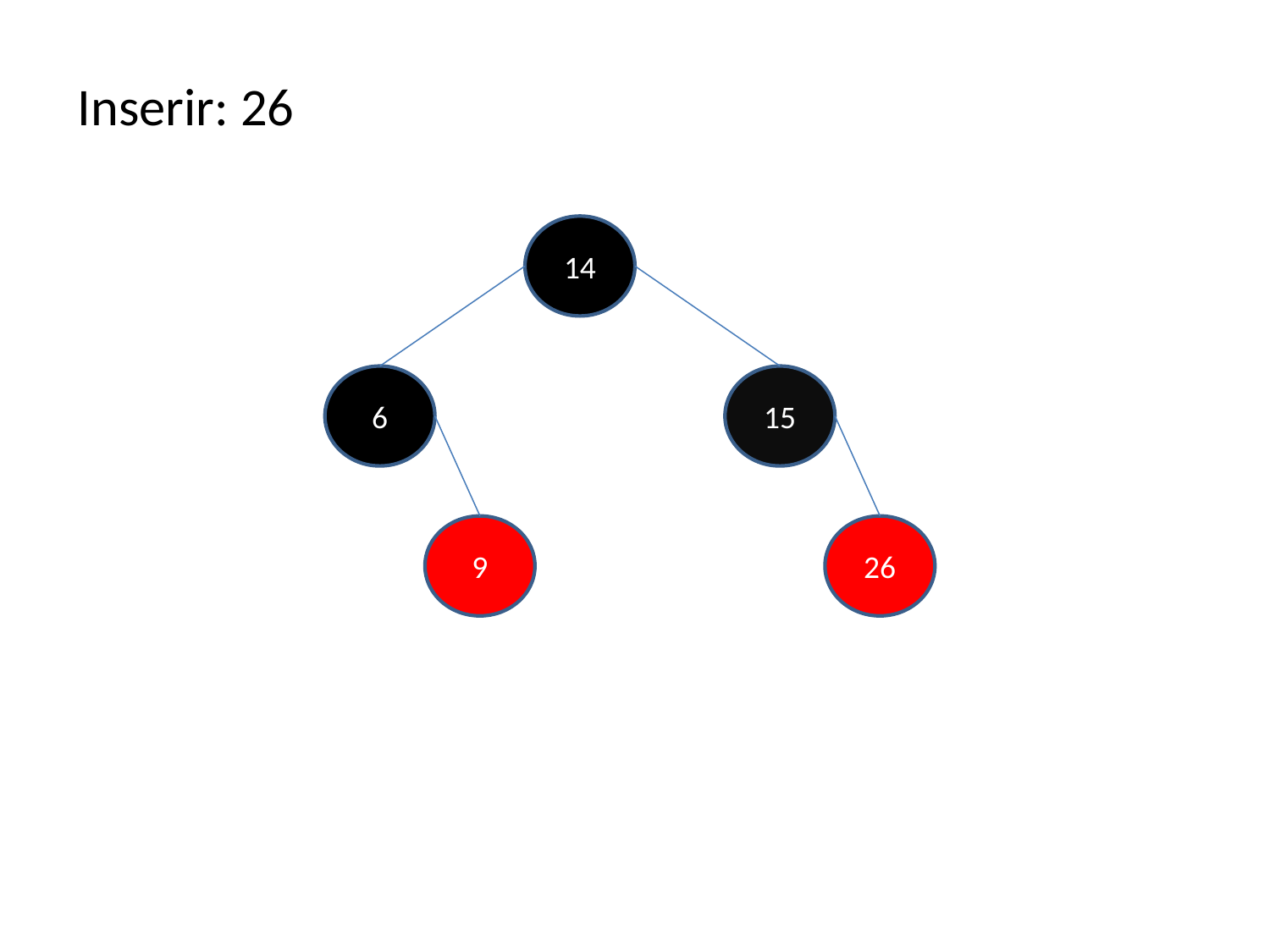

Inserir: 26
14
6
15
9
26